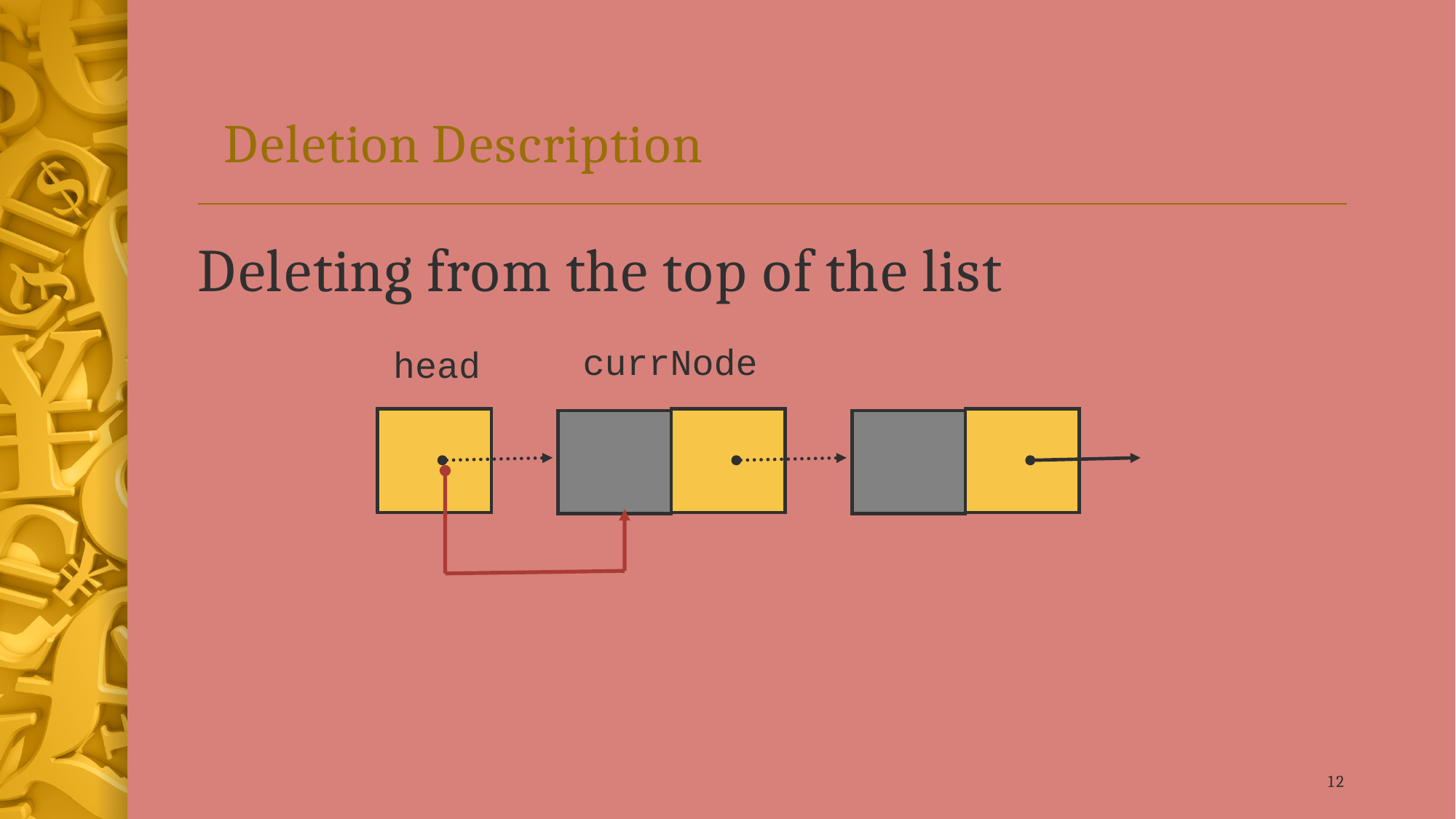

# Deletion Description
Deleting from the top of the list
currNode
head

12